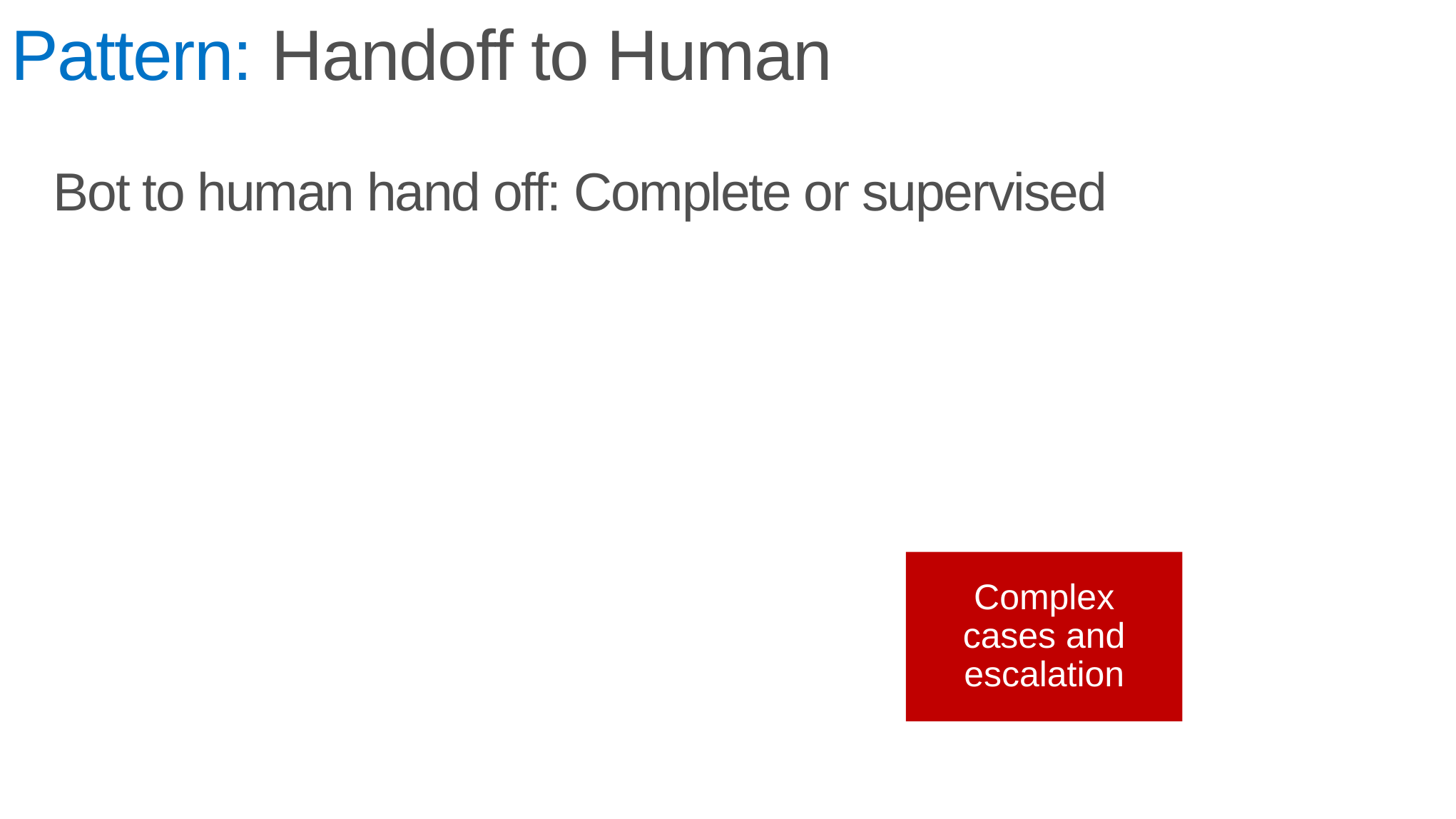

Pattern: Handoff to Human
Bot to human hand off: Complete or supervised
Complex cases and escalation